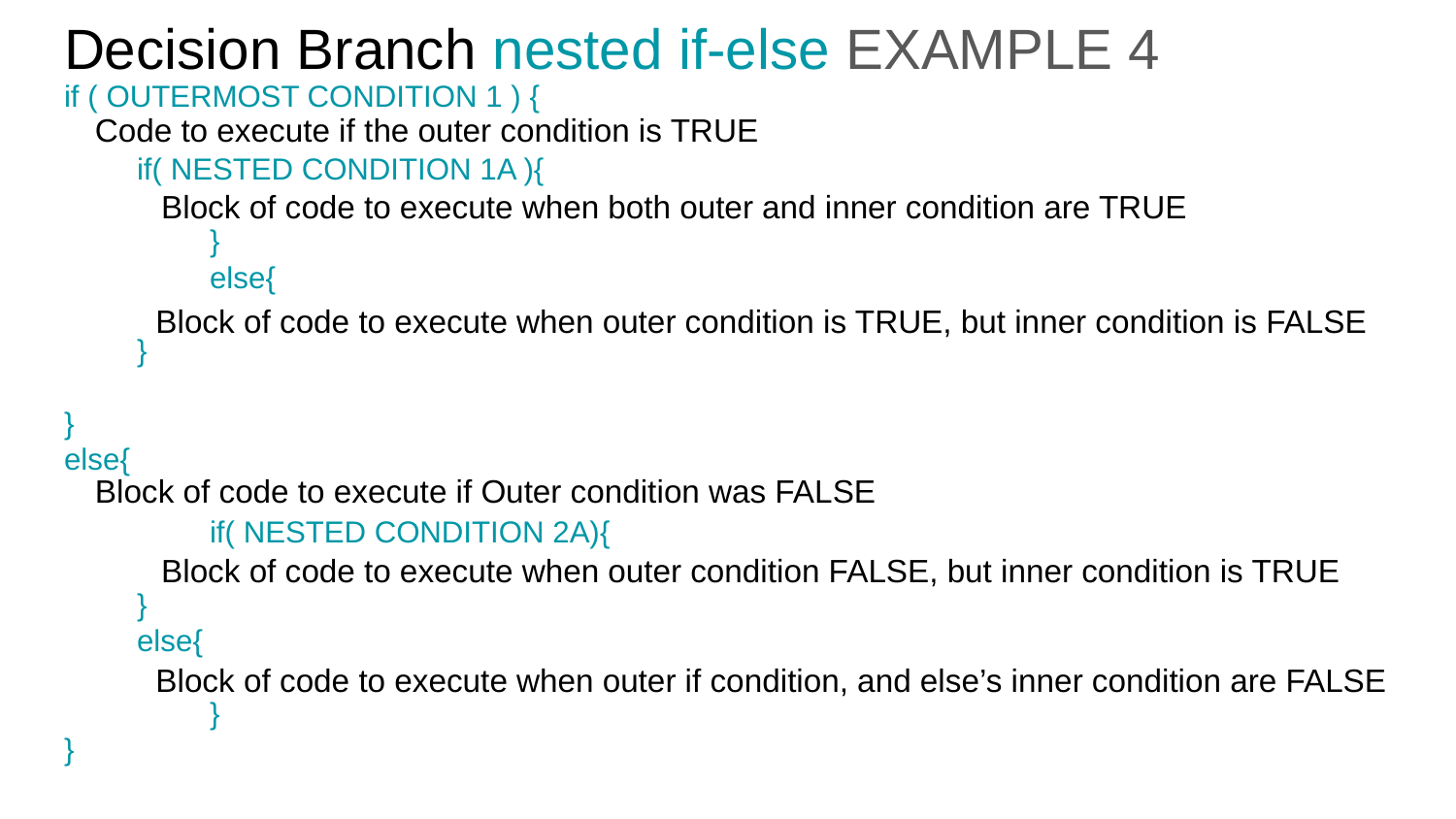

# Decision Branch nested if-else EXAMPLE 4
if ( OUTERMOST CONDITION 1 ) {

if( NESTED CONDITION 1A ){
	}
	else{

}

}
else{

	if( NESTED CONDITION 2A){

}
else{

	}
}
Code to execute if the outer condition is TRUE
Block of code to execute when both outer and inner condition are TRUE
Block of code to execute when outer condition is TRUE, but inner condition is FALSE
Block of code to execute if Outer condition was FALSE
Block of code to execute when outer condition FALSE, but inner condition is TRUE
Block of code to execute when outer if condition, and else’s inner condition are FALSE